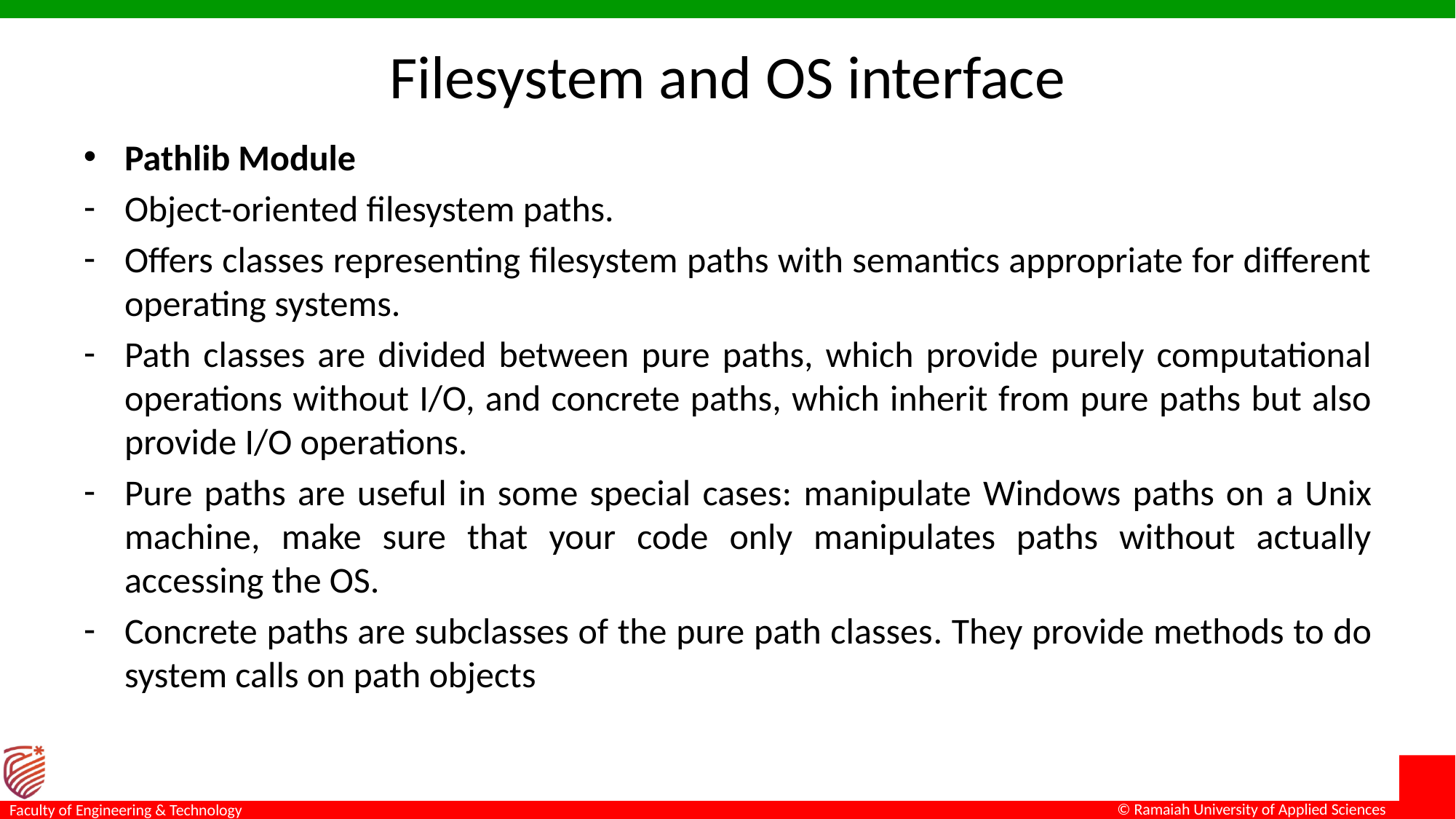

# Filesystem and OS interface
Pathlib Module
Object-oriented filesystem paths.
Offers classes representing filesystem paths with semantics appropriate for different operating systems.
Path classes are divided between pure paths, which provide purely computational operations without I/O, and concrete paths, which inherit from pure paths but also provide I/O operations.
Pure paths are useful in some special cases: manipulate Windows paths on a Unix machine, make sure that your code only manipulates paths without actually accessing the OS.
Concrete paths are subclasses of the pure path classes. They provide methods to do system calls on path objects